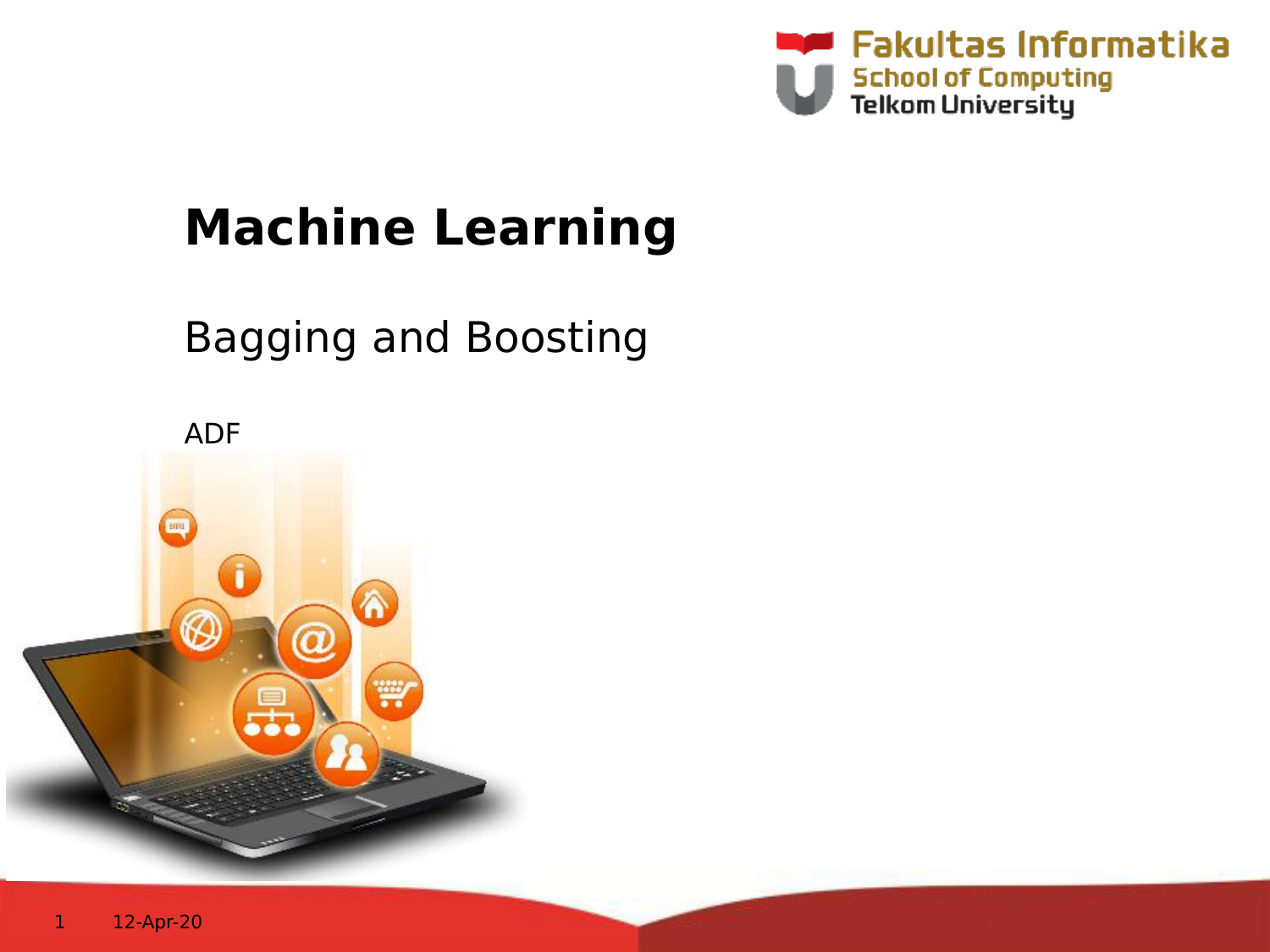

# Machine Learning
Bagging and Boosting
ADF
1
12-Apr-20